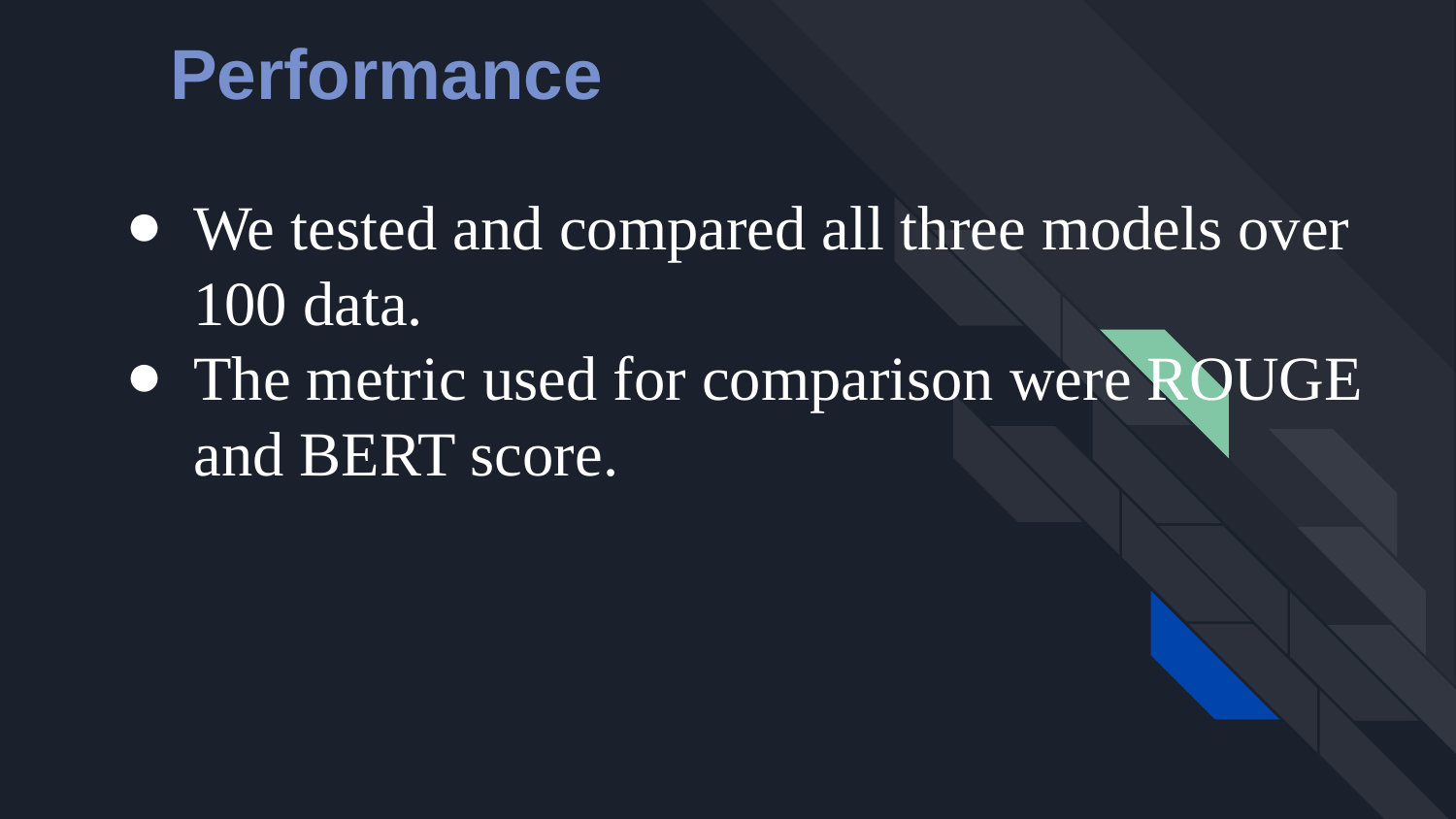

Performance

We tested and compared all three models over 100 data.
The metric used for comparison were ROUGE and BERT score.